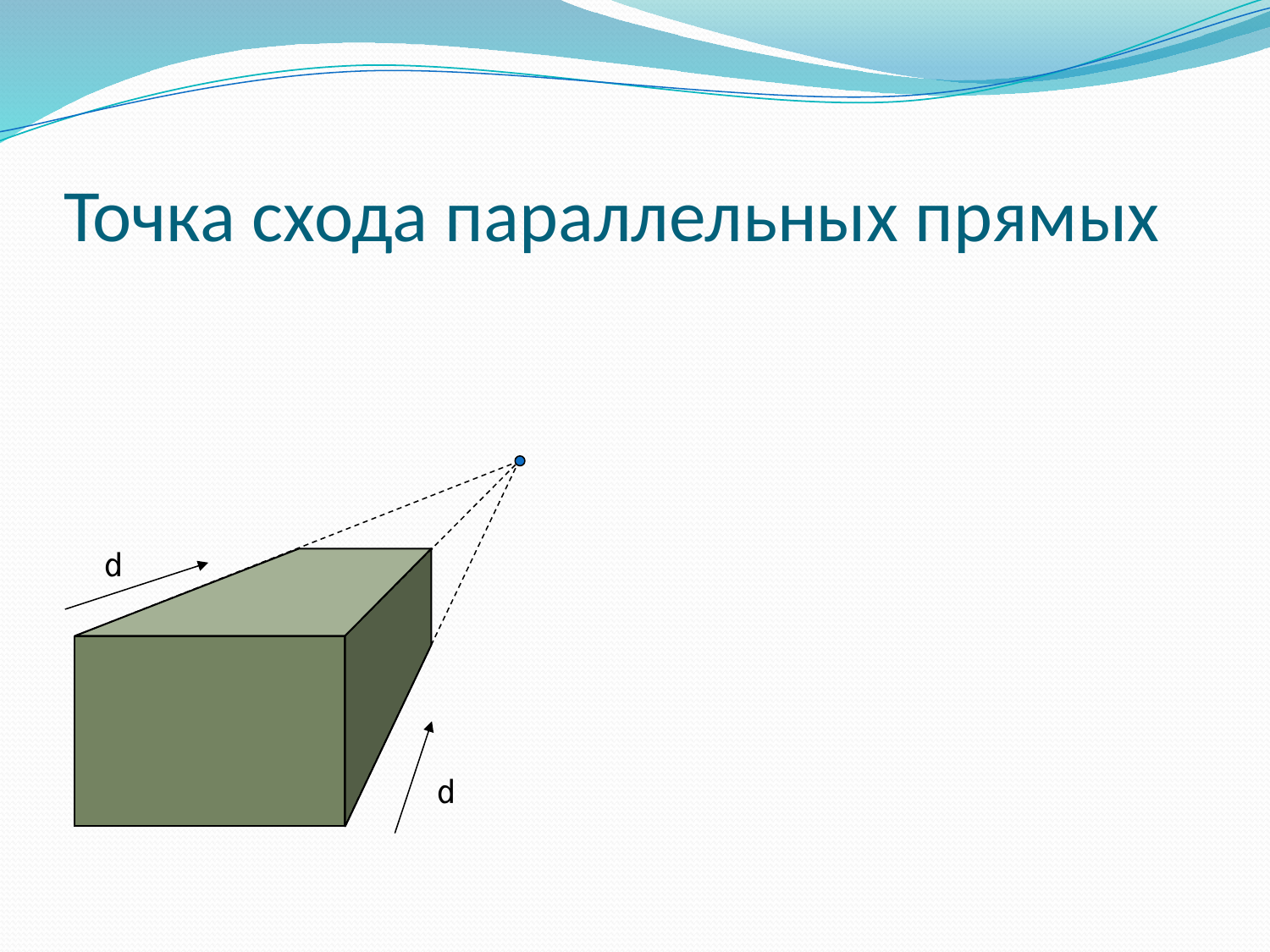

# Точка схода параллельных прямых

d

d